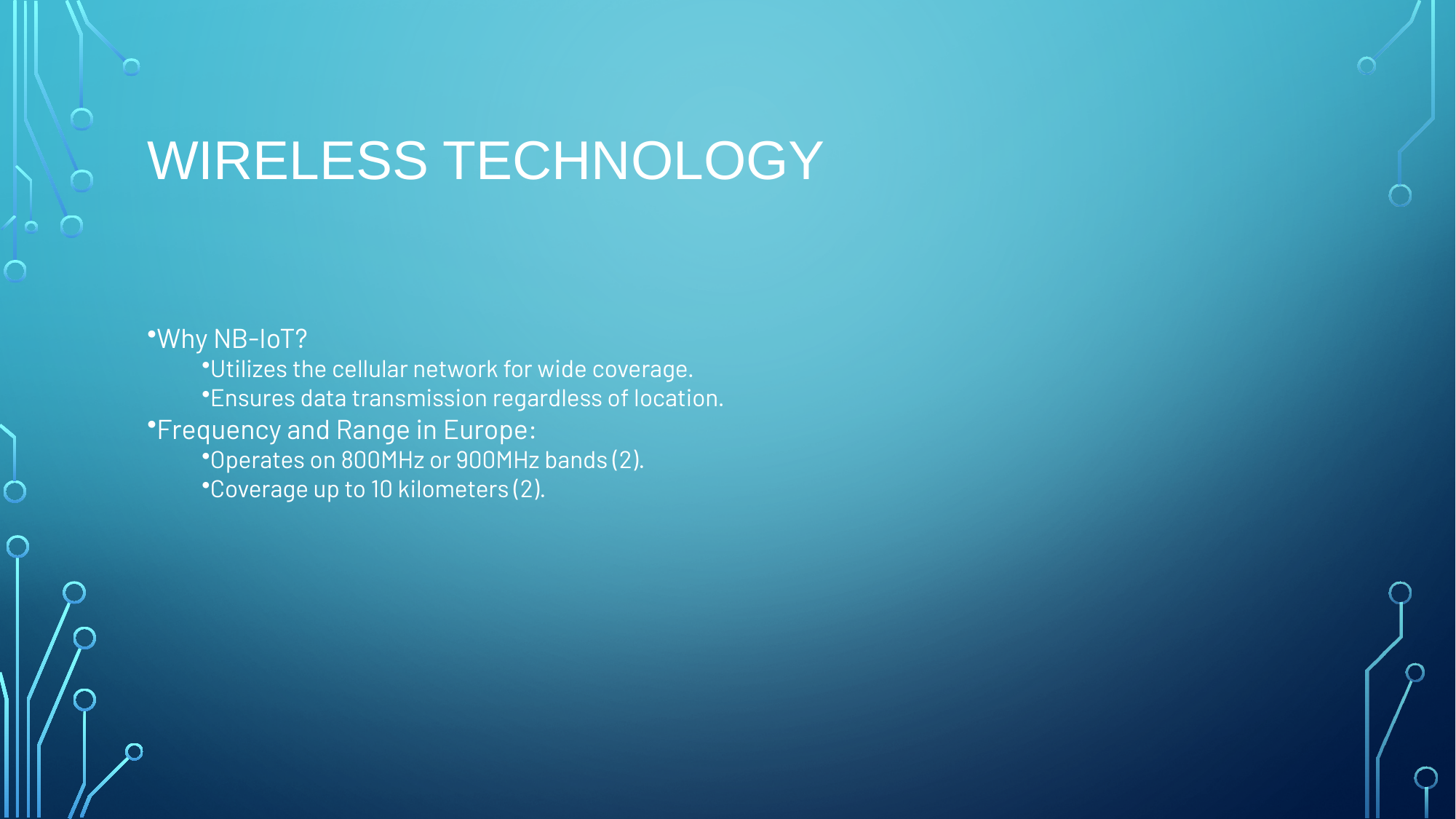

# Wireless technology
Why NB-IoT?
Utilizes the cellular network for wide coverage.
Ensures data transmission regardless of location.
Frequency and Range in Europe:
Operates on 800MHz or 900MHz bands (2).
Coverage up to 10 kilometers (2).